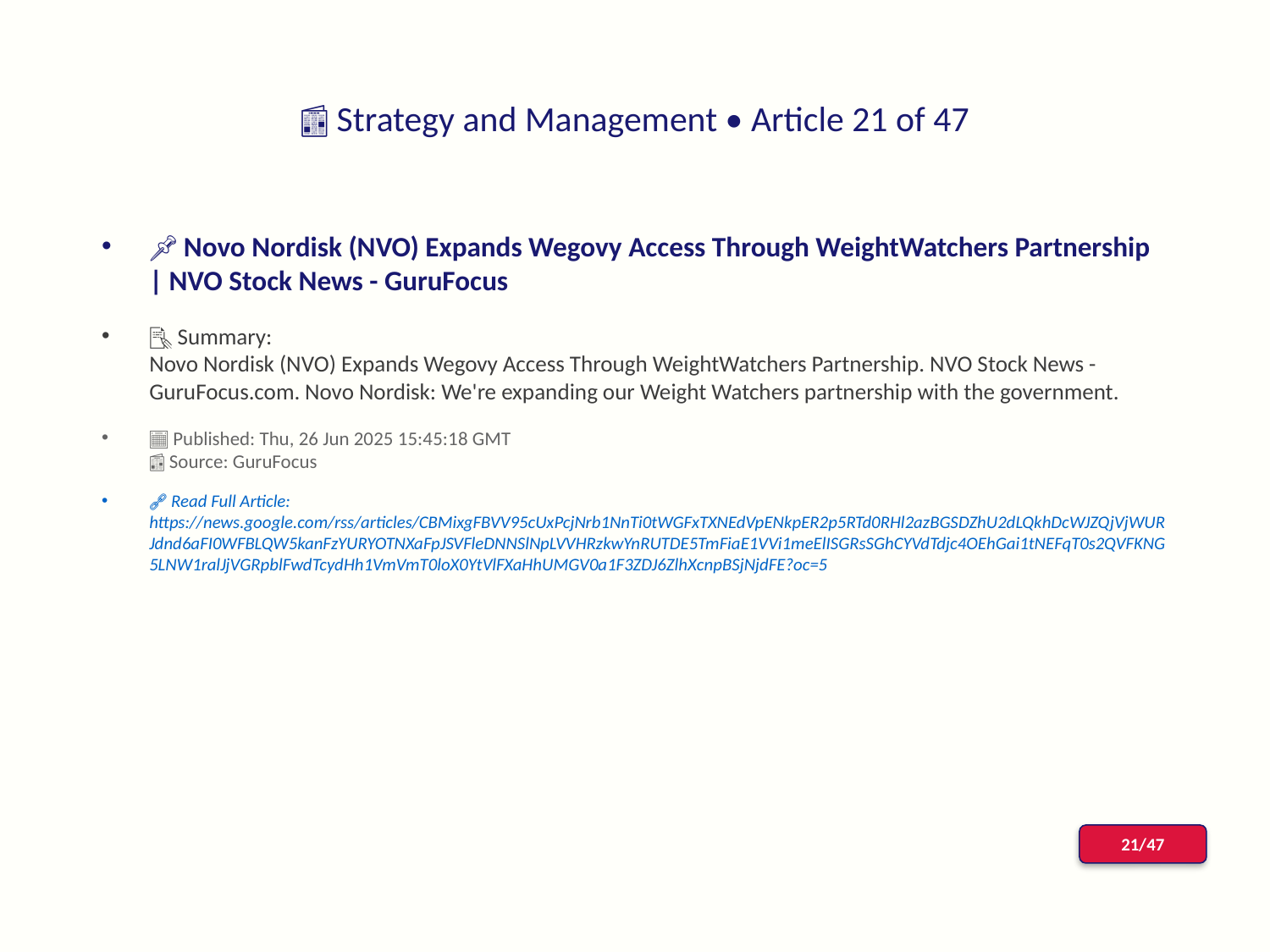

# 📰 Strategy and Management • Article 21 of 47
📌 Novo Nordisk (NVO) Expands Wegovy Access Through WeightWatchers Partnership | NVO Stock News - GuruFocus
📝 Summary:
Novo Nordisk (NVO) Expands Wegovy Access Through WeightWatchers Partnership. NVO Stock News - GuruFocus.com. Novo Nordisk: We're expanding our Weight Watchers partnership with the government.
📅 Published: Thu, 26 Jun 2025 15:45:18 GMT
📰 Source: GuruFocus
🔗 Read Full Article: https://news.google.com/rss/articles/CBMixgFBVV95cUxPcjNrb1NnTi0tWGFxTXNEdVpENkpER2p5RTd0RHl2azBGSDZhU2dLQkhDcWJZQjVjWURJdnd6aFI0WFBLQW5kanFzYURYOTNXaFpJSVFleDNNSlNpLVVHRzkwYnRUTDE5TmFiaE1VVi1meElISGRsSGhCYVdTdjc4OEhGai1tNEFqT0s2QVFKNG5LNW1ralJjVGRpblFwdTcydHh1VmVmT0loX0YtVlFXaHhUMGV0a1F3ZDJ6ZlhXcnpBSjNjdFE?oc=5
21/47